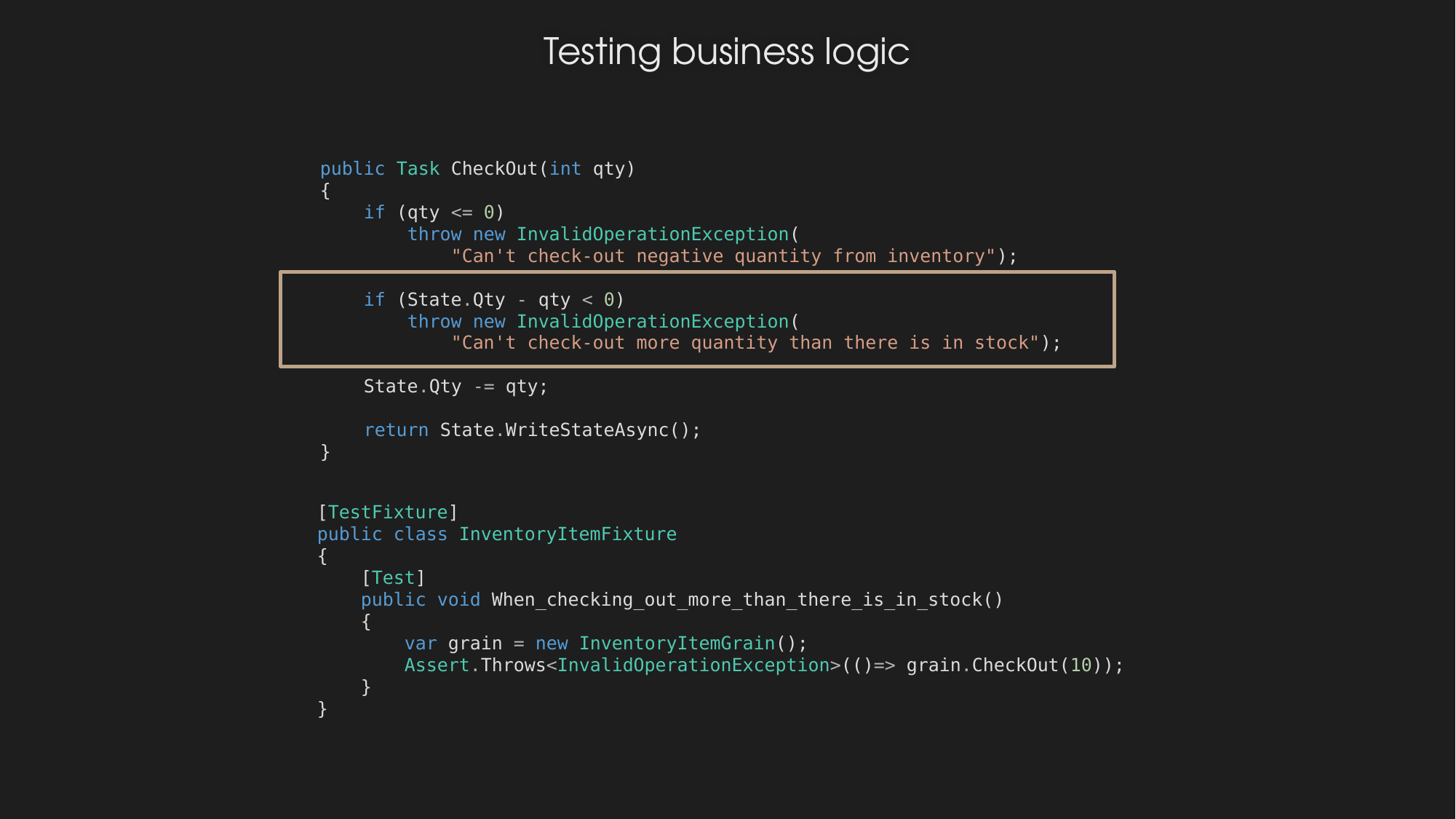

Testing business logic
public Task CheckOut(int qty)
{
    if (qty <= 0)
        throw new InvalidOperationException(
            "Can't check-out negative quantity from inventory");

    if (State.Qty - qty < 0)
        throw new InvalidOperationException(
            "Can't check-out more quantity than there is in stock");

    State.Qty -= qty;

    return State.WriteStateAsync();
}

[TestFixture]
public class InventoryItemFixture
{
    [Test]
    public void When_checking_out_more_than_there_is_in_stock()
    {
        var grain = new InventoryItemGrain();
        Assert.Throws<InvalidOperationException>(()=> grain.CheckOut(10));
    }
}